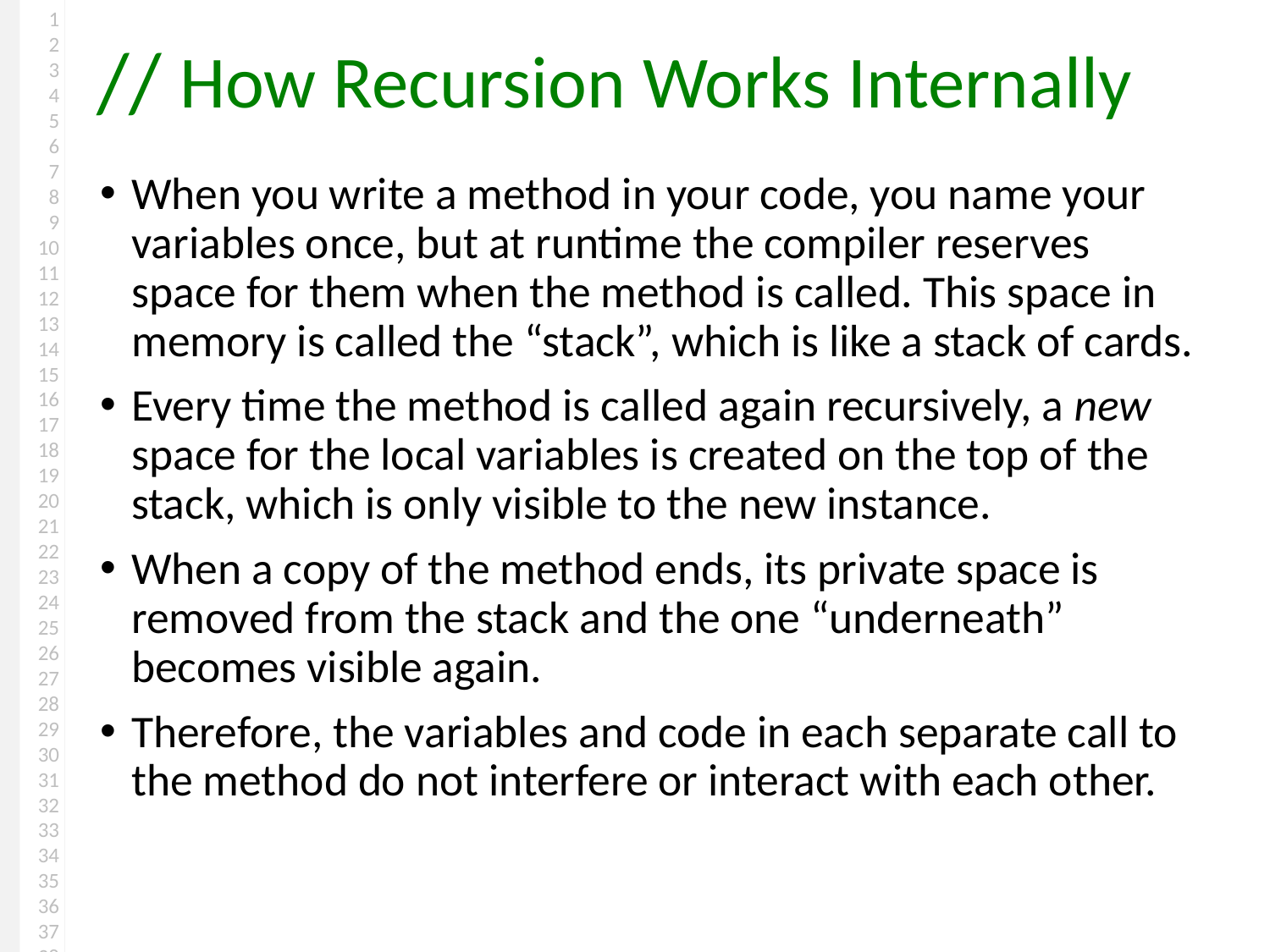

# How Recursion Works Internally
When you write a method in your code, you name your variables once, but at runtime the compiler reserves space for them when the method is called. This space in memory is called the “stack”, which is like a stack of cards.
Every time the method is called again recursively, a new space for the local variables is created on the top of the stack, which is only visible to the new instance.
When a copy of the method ends, its private space is removed from the stack and the one “underneath” becomes visible again.
Therefore, the variables and code in each separate call to the method do not interfere or interact with each other.